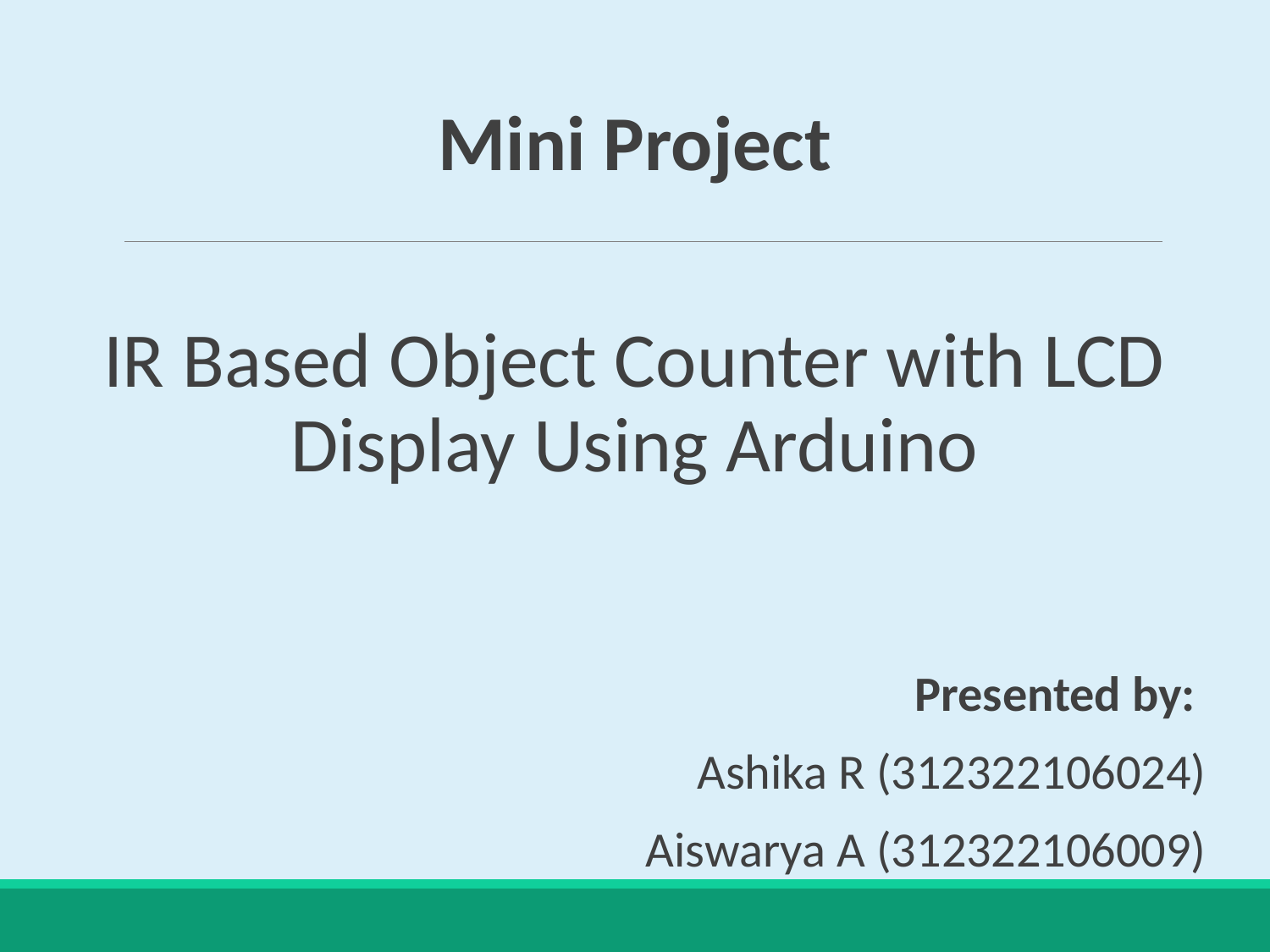

#
Mini Project

IR Based Object Counter with LCD Display Using Arduino

Presented by:
Ashika R (312322106024)
Aiswarya A (312322106009)